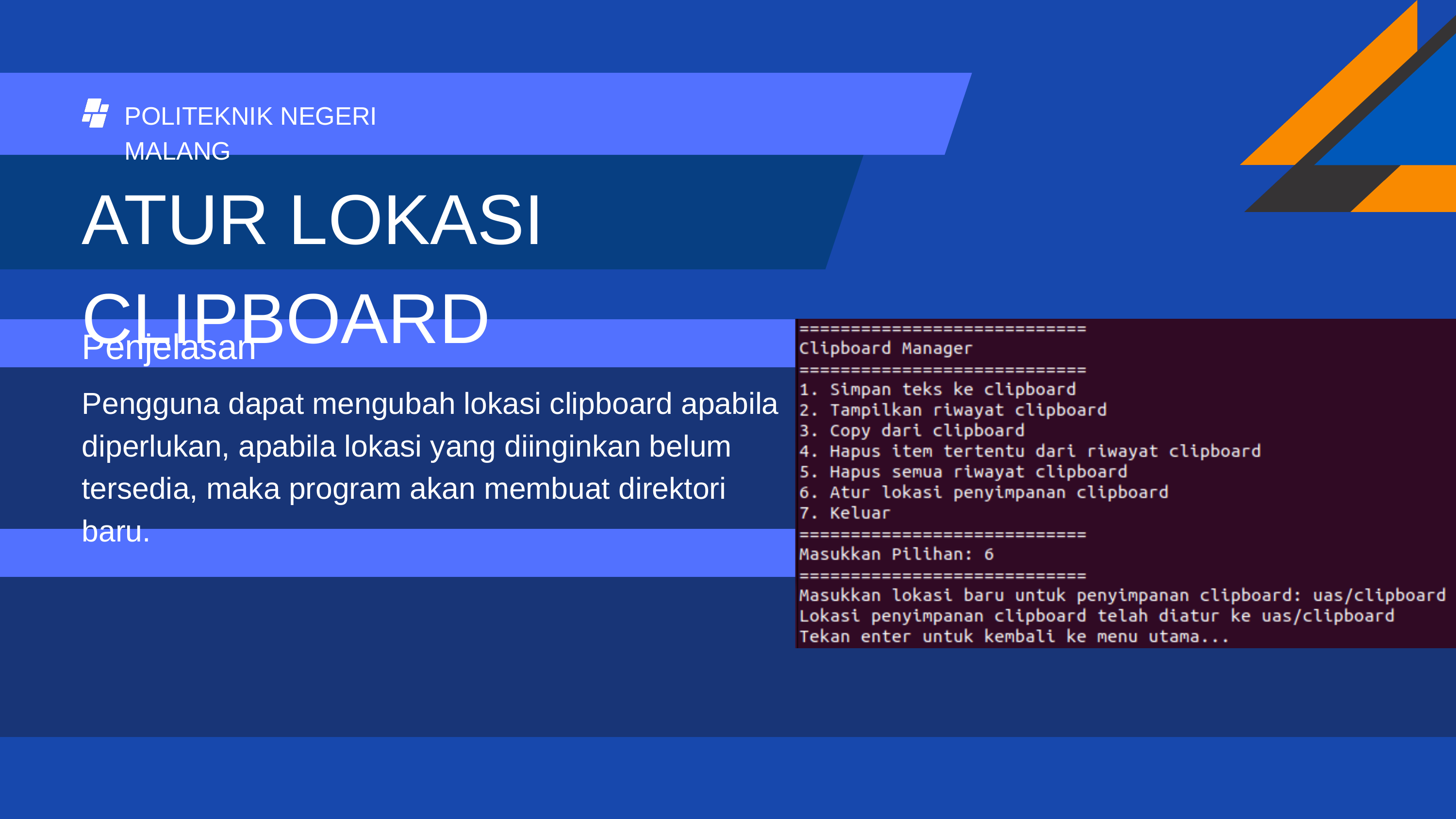

POLITEKNIK NEGERI MALANG

ATUR LOKASI CLIPBOARD
Penjelasan

Pengguna dapat mengubah lokasi clipboard apabila diperlukan, apabila lokasi yang diinginkan belum tersedia, maka program akan membuat direktori baru.